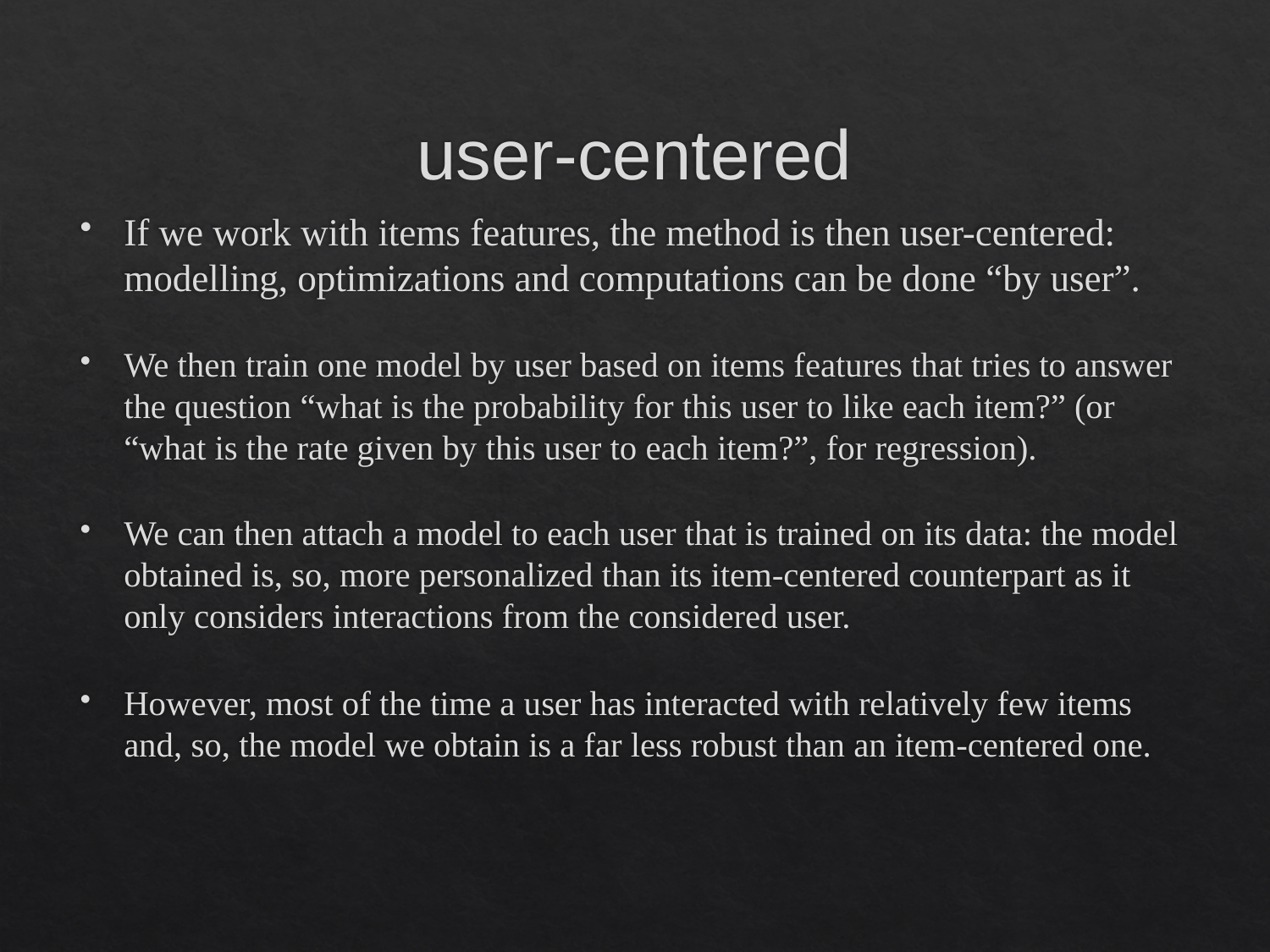

# user-centered
If we work with items features, the method is then user-centered: modelling, optimizations and computations can be done “by user”.

We then train one model by user based on items features that tries to answer the question “what is the probability for this user to like each item?” (or “what is the rate given by this user to each item?”, for regression).

We can then attach a model to each user that is trained on its data: the model obtained is, so, more personalized than its item-centered counterpart as it only considers interactions from the considered user.

However, most of the time a user has interacted with relatively few items and, so, the model we obtain is a far less robust than an item-centered one.